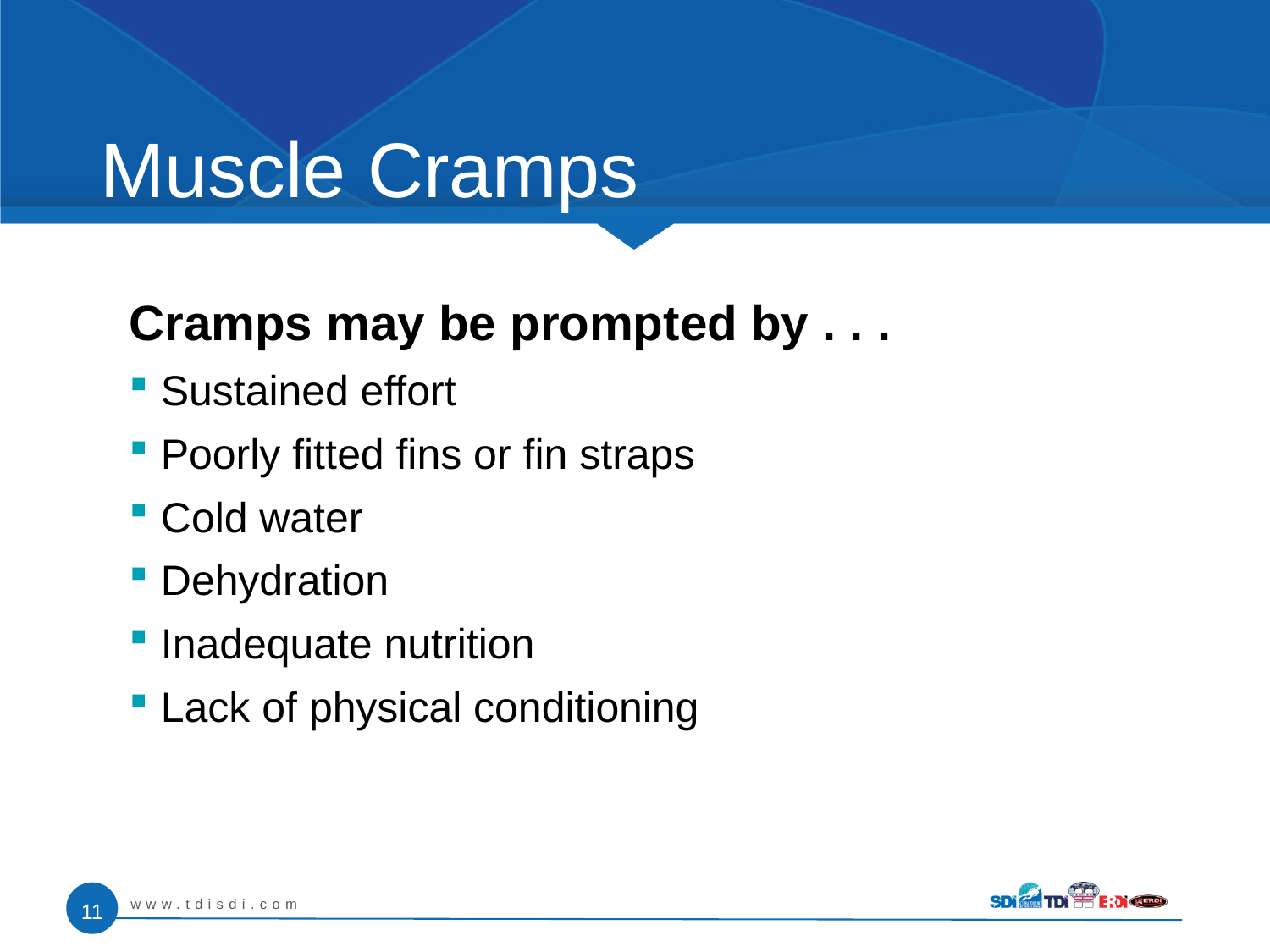

# Muscle Cramps
Cramps may be prompted by . . .
Sustained effort
Poorly fitted fins or fin straps
Cold water
Dehydration
Inadequate nutrition
Lack of physical conditioning
www.tdisdi.com
11